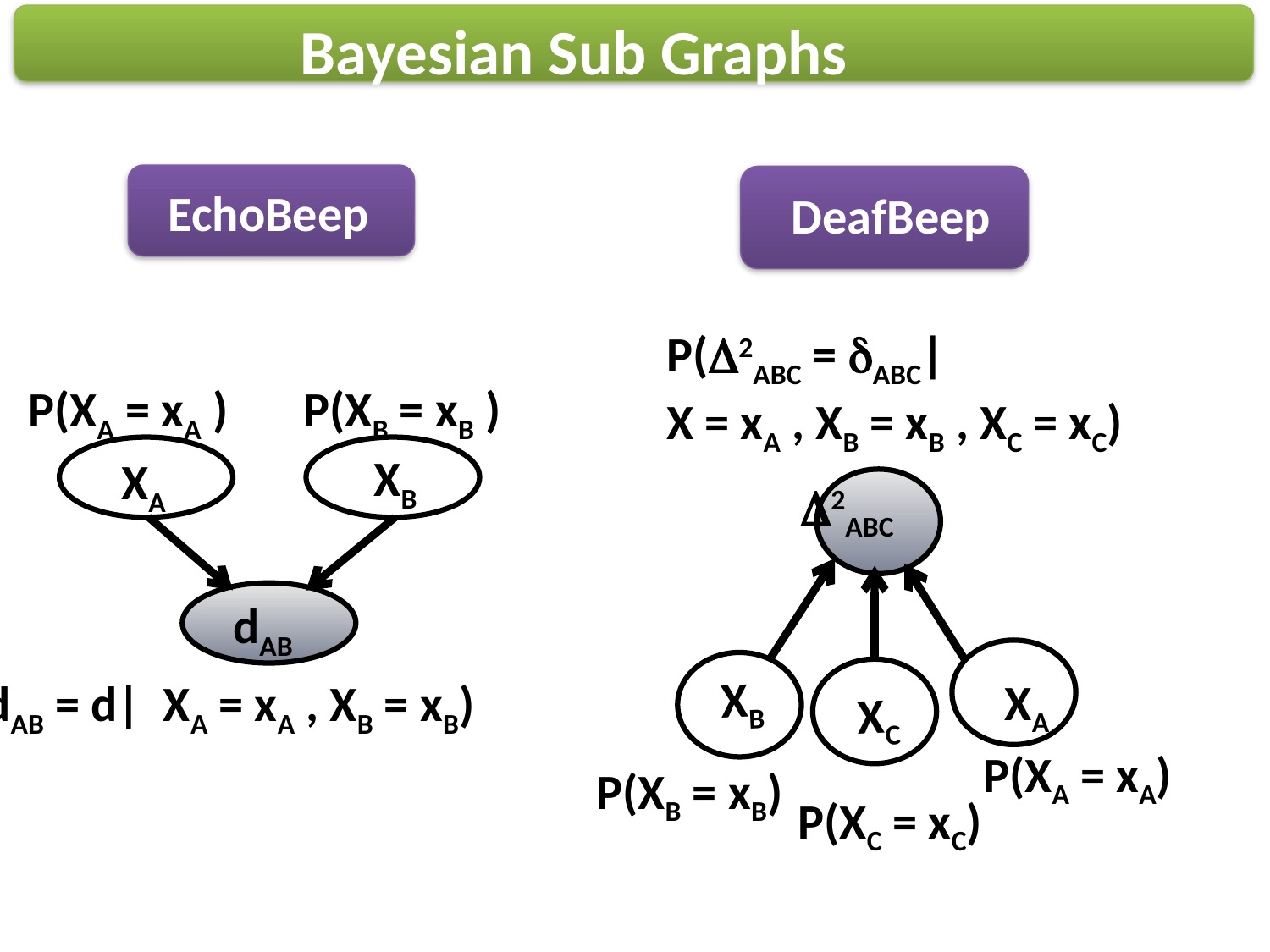

Bayesian Sub Graphs

EchoBeep
DeafBeep

XC

XA

Δ2ABC
P(Δ2ABC = δABC|
X = xA , XB = xB , XC = xC)

P(XA = xA )
P(XB = xB )

XB
XA

dAB
P(dAB = d|  XA = xA , XB = xB)

XB
P(XA = xA)
P(XB = xB)
P(XC = xC)